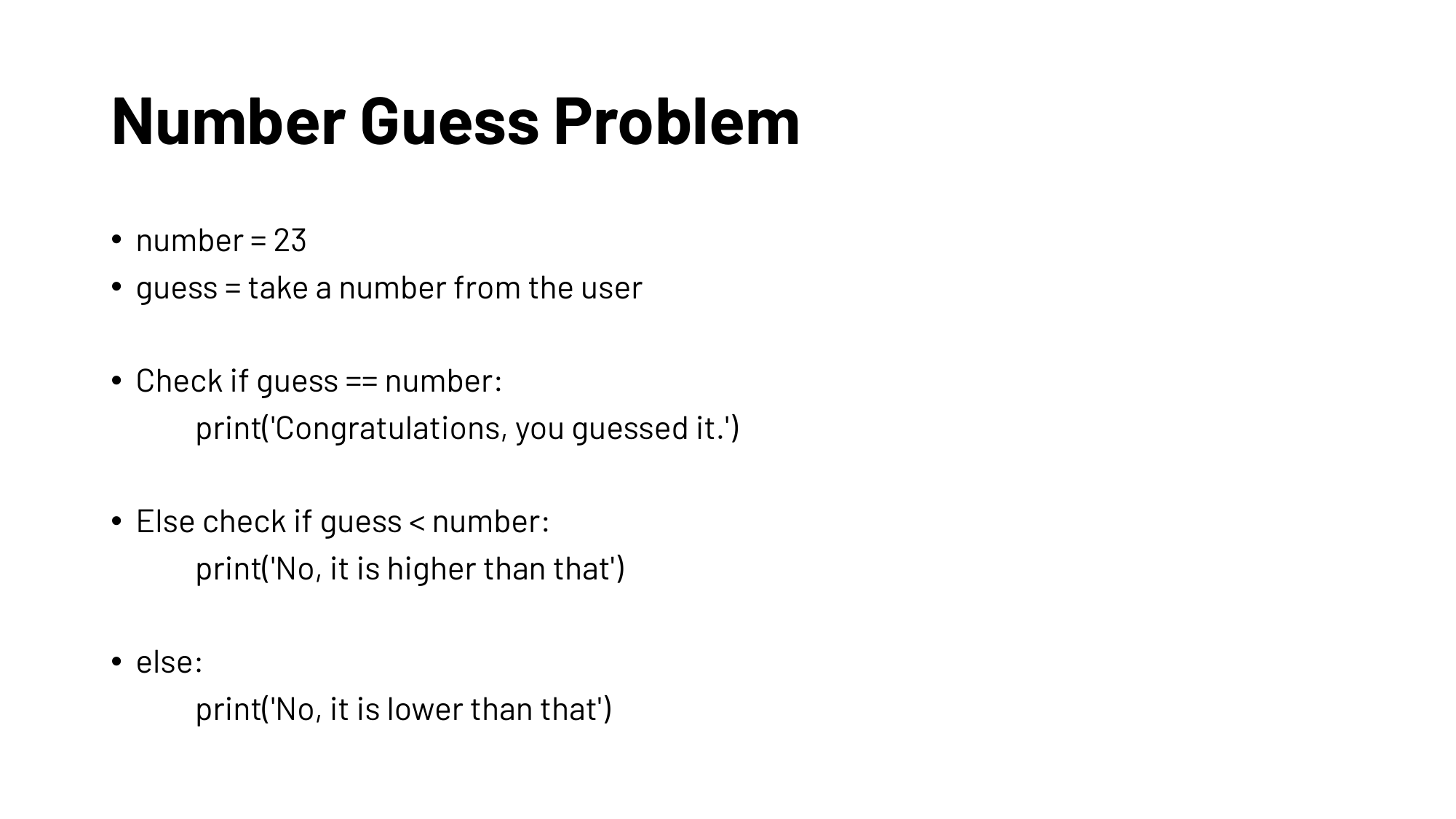

# Number Guess Problem
number = 23
guess = take a number from the user

Check if guess == number:
	print('Congratulations, you guessed it.')

Else check if guess < number:
	print('No, it is higher than that')

else:
	print('No, it is lower than that')